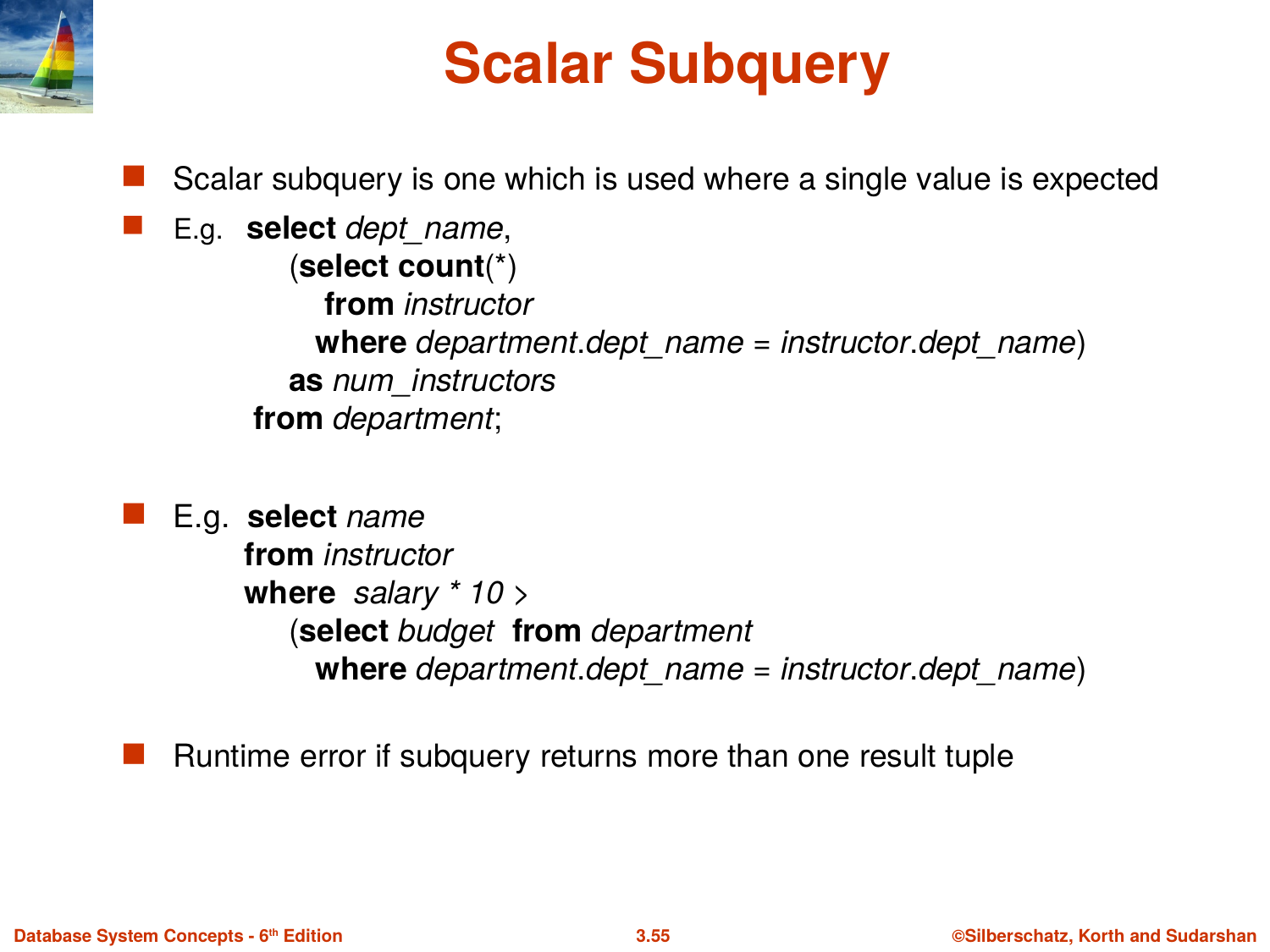

# Scalar Subquery
Scalar subquery is one which is used where a single value is expected
E.g.   select dept_name,
             (select count(*)
                 from instructor
                where department.dept_name = instructor.dept_name)
             as num_instructors
         from department;

E.g.  select name
        from instructor
        where  salary * 10 >
             (select budget  from department
                where department.dept_name = instructor.dept_name)
Runtime error if subquery returns more than one result tuple